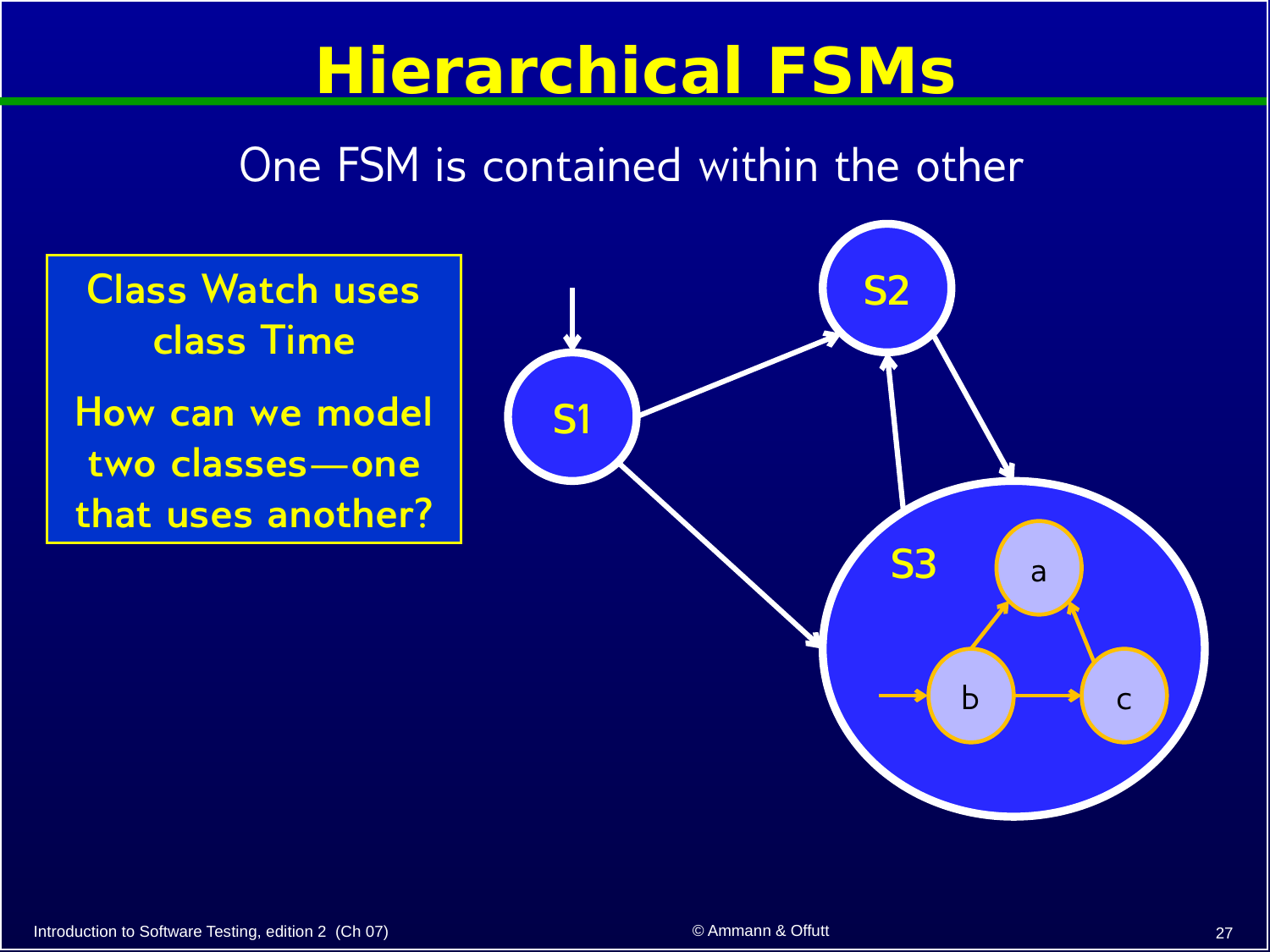

# Hierarchical FSMs
One FSM is contained within the other
S2
Class Watch uses class Time
How can we model two classes—one that uses another?
S1
S3
a
b
c
© Ammann & Offutt
Introduction to Software Testing, edition 2  (Ch 07)
27